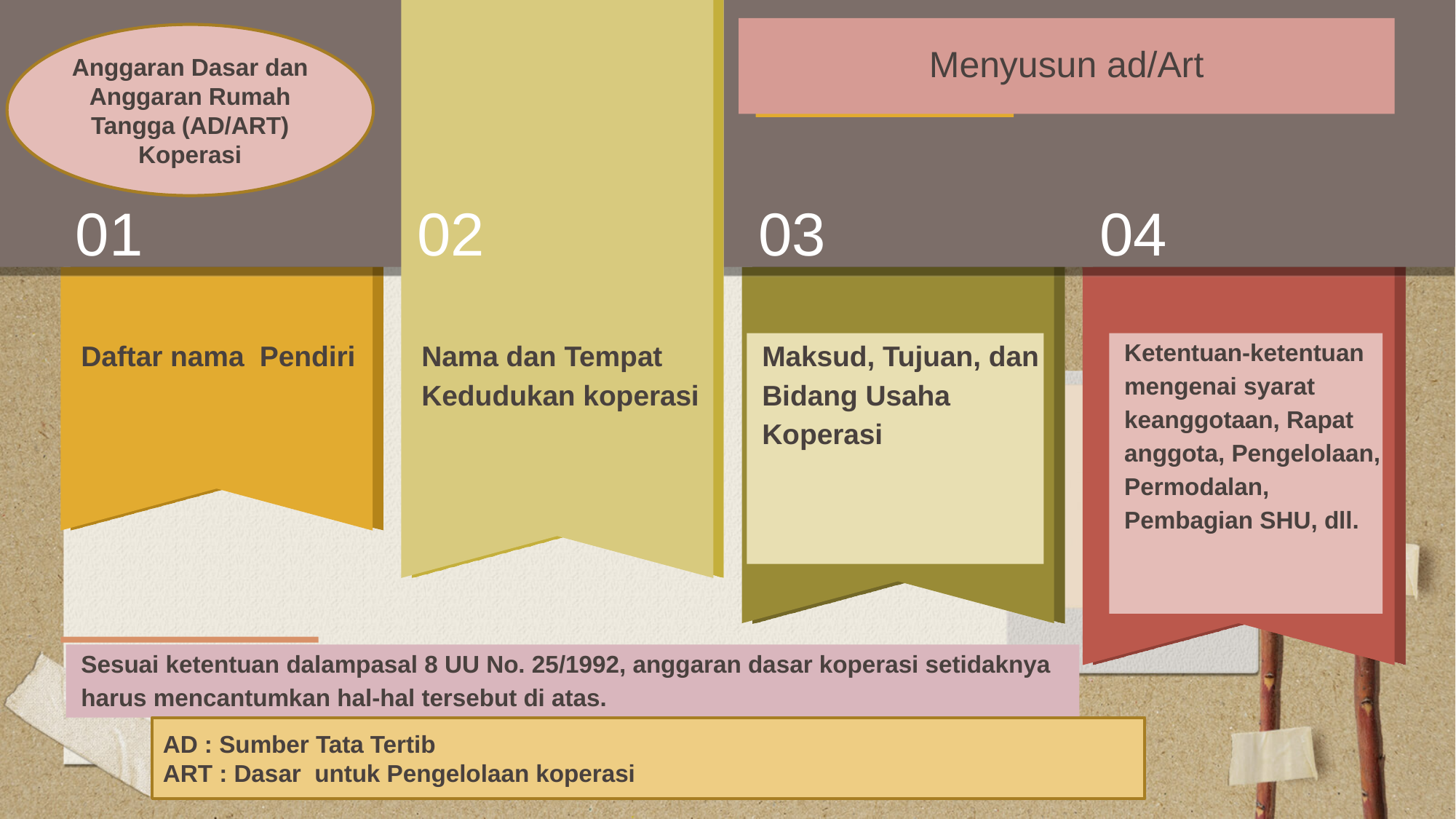

# Menyusun ad/Art
Anggaran Dasar dan Anggaran Rumah Tangga (AD/ART)
Koperasi
Daftar nama  Pendiri
Nama dan Tempat Kedudukan koperasi
Maksud, Tujuan, dan Bidang Usaha Koperasi
Ketentuan-ketentuan mengenai syarat keanggotaan, Rapat anggota, Pengelolaan, Permodalan,  Pembagian SHU, dll.
Sesuai ketentuan dalampasal 8 UU No. 25/1992, anggaran dasar koperasi setidaknya harus mencantumkan hal-hal tersebut di atas.
AD : Sumber Tata Tertib
ART : Dasar  untuk Pengelolaan koperasi